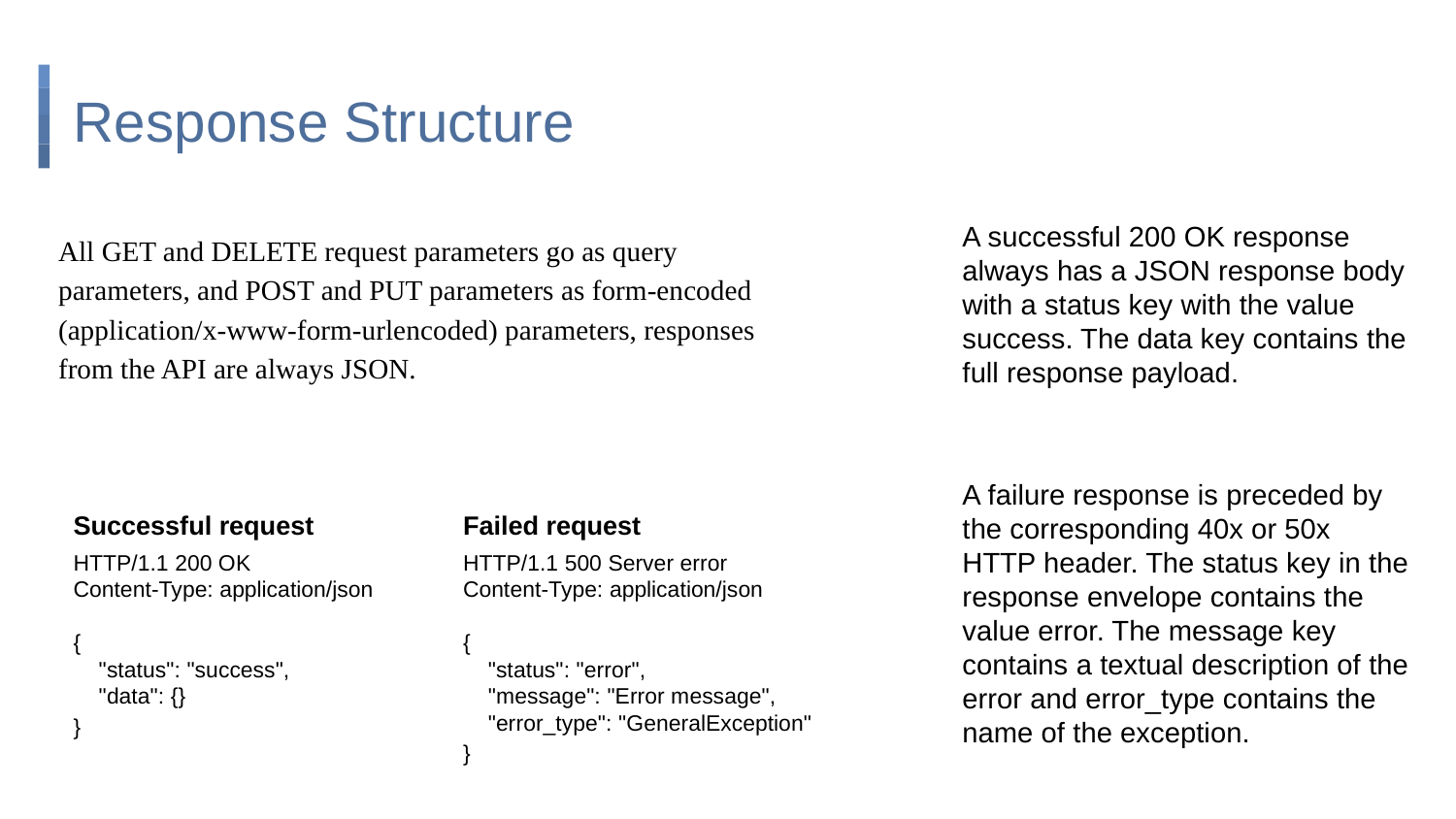

# Response Structure
A successful 200 OK response always has a JSON response body with a status key with the value success. The data key contains the full response payload.
All GET and DELETE request parameters go as query parameters, and POST and PUT parameters as form-encoded (application/x-www-form-urlencoded) parameters, responses from the API are always JSON.
A failure response is preceded by the corresponding 40x or 50x HTTP header. The status key in the response envelope contains the value error. The message key contains a textual description of the error and error_type contains the name of the exception.
Successful request
HTTP/1.1 200 OK
Content-Type: application/json

{
    "status": "success",
    "data": {}
}
Failed request
HTTP/1.1 500 Server error
Content-Type: application/json

{
    "status": "error",
    "message": "Error message",
    "error_type": "GeneralException"
}